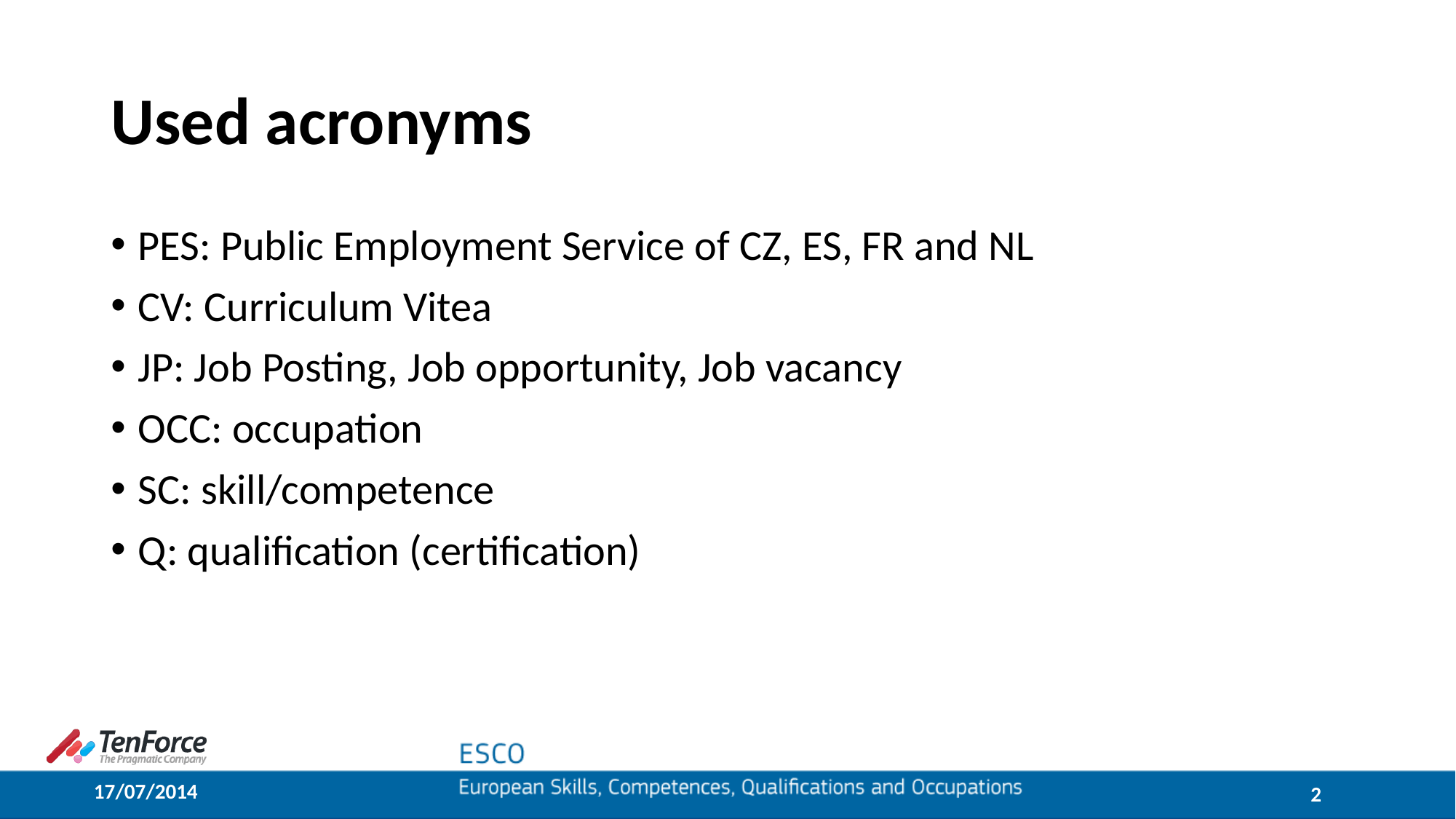

# Used acronyms
PES: Public Employment Service of CZ, ES, FR and NL
CV: Curriculum Vitea
JP: Job Posting, Job opportunity, Job vacancy
OCC: occupation
SC: skill/competence
Q: qualification (certification)